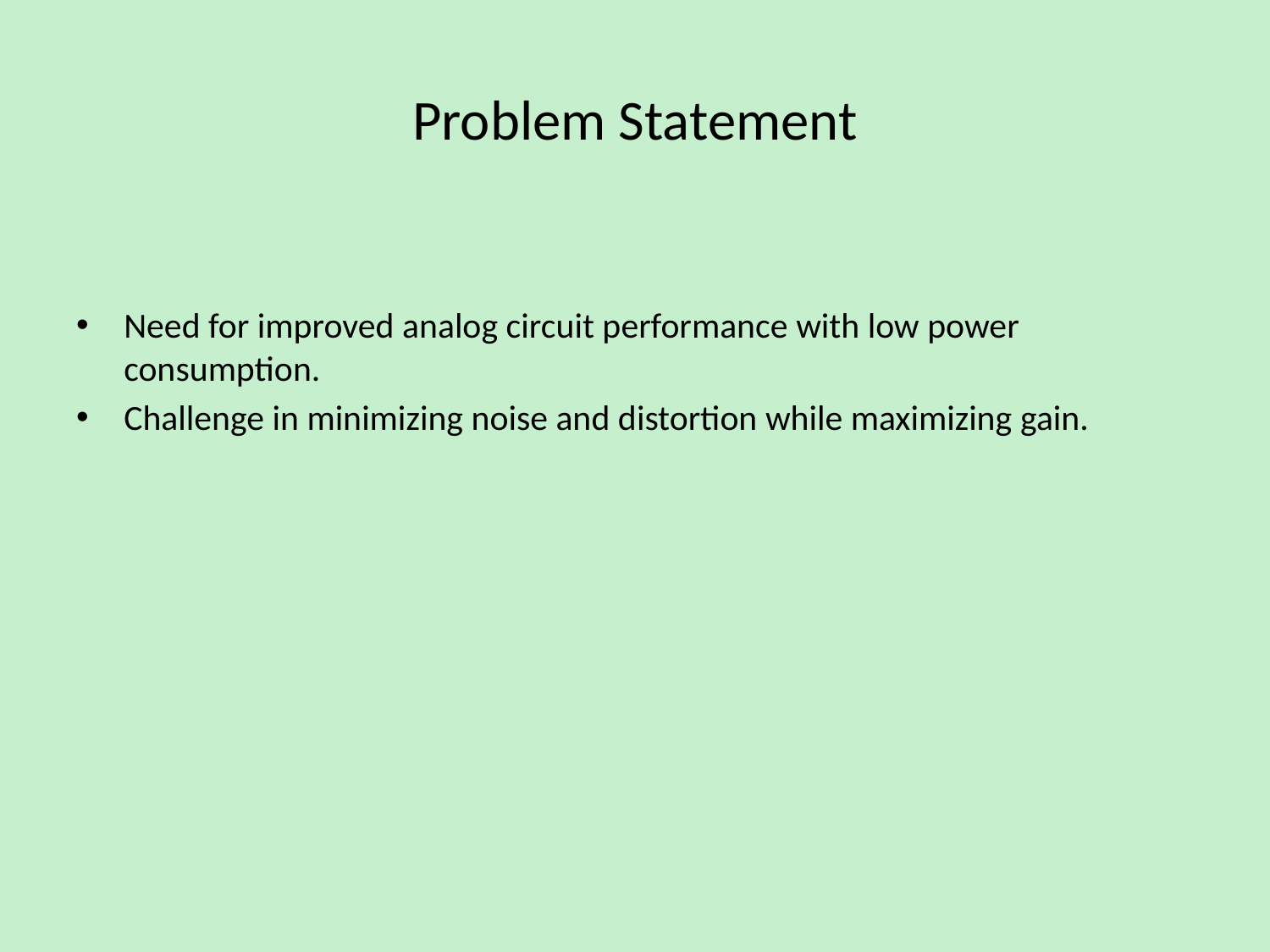

# Problem Statement

Need for improved analog circuit performance with low power consumption.
Challenge in minimizing noise and distortion while maximizing gain.